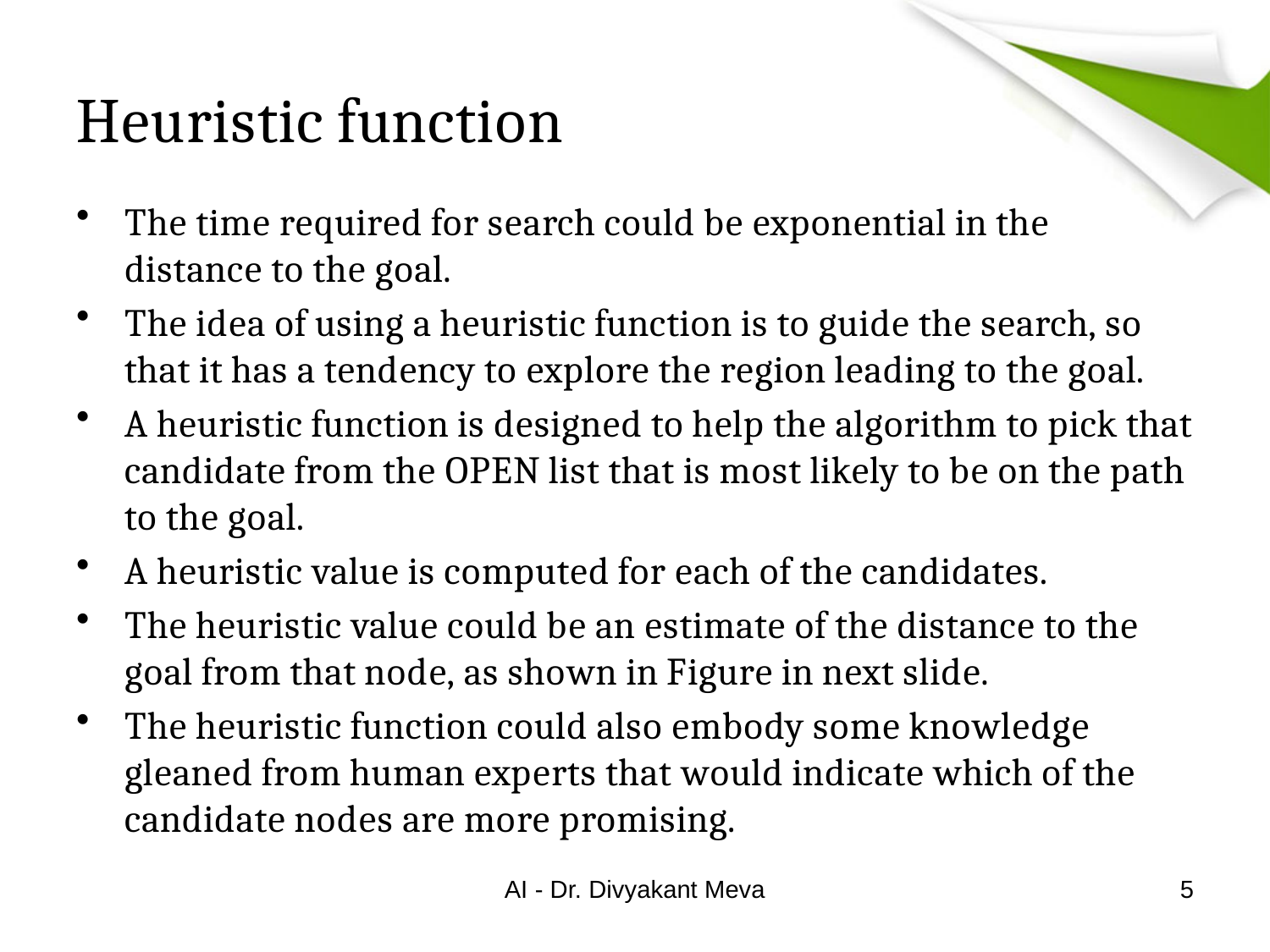

# Heuristic function
The time required for search could be exponential in the distance to the goal.
The idea of using a heuristic function is to guide the search, so that it has a tendency to explore the region leading to the goal.
A heuristic function is designed to help the algorithm to pick that candidate from the OPEN list that is most likely to be on the path to the goal.
A heuristic value is computed for each of the candidates.
The heuristic value could be an estimate of the distance to the goal from that node, as shown in Figure in next slide.
The heuristic function could also embody some knowledge gleaned from human experts that would indicate which of the candidate nodes are more promising.
AI - Dr. Divyakant Meva
5